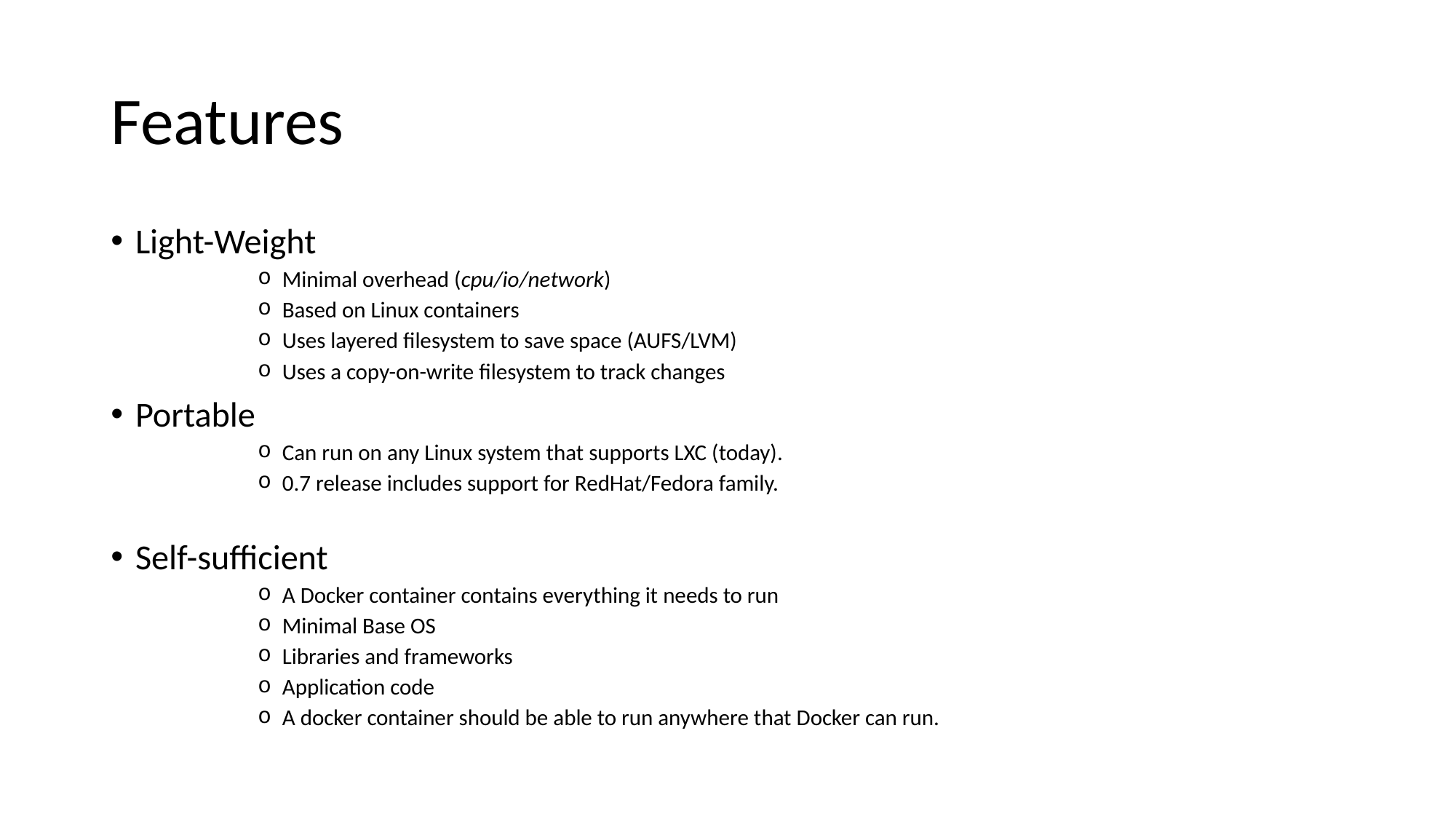

# Features
Light-Weight
Minimal overhead (cpu/io/network)
Based on Linux containers
Uses layered filesystem to save space (AUFS/LVM)
Uses a copy-on-write filesystem to track changes
Portable
Can run on any Linux system that supports LXC (today).
0.7 release includes support for RedHat/Fedora family.

Self-sufficient
A Docker container contains everything it needs to run
Minimal Base OS
Libraries and frameworks
Application code
A docker container should be able to run anywhere that Docker can run.